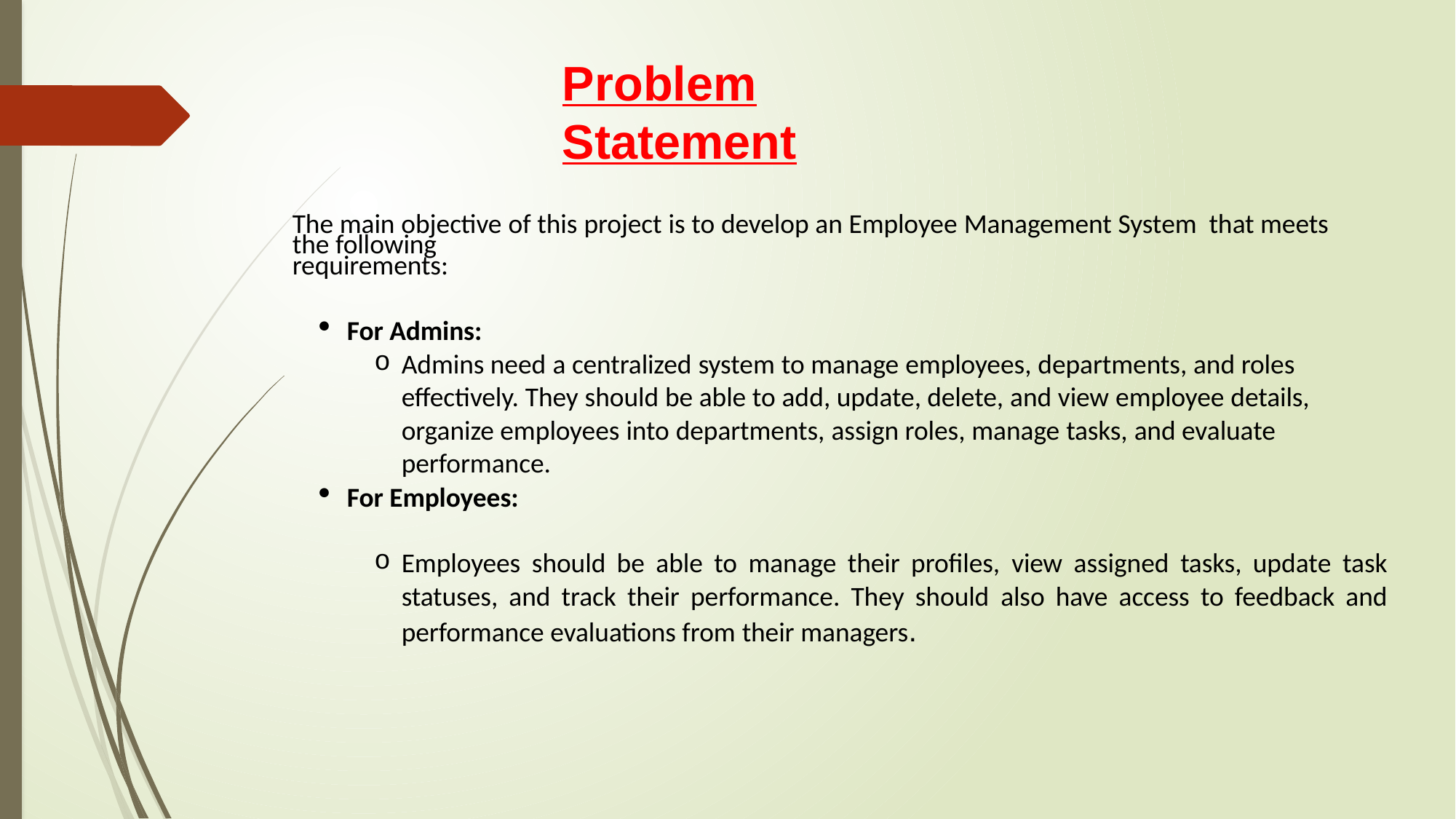

Problem Statement

The main objective of this project is to develop an Employee Management System  that meets the following
requirements:

For Admins:
Admins need a centralized system to manage employees, departments, and roles  effectively. They should be able to add, update, delete, and view employee details,  organize employees into departments, assign roles, manage tasks, and evaluate  performance.
For Employees:

Employees should be able to manage their profiles, view assigned tasks, update task  statuses, and track their performance. They should also have access to feedback and  performance evaluations from their managers.